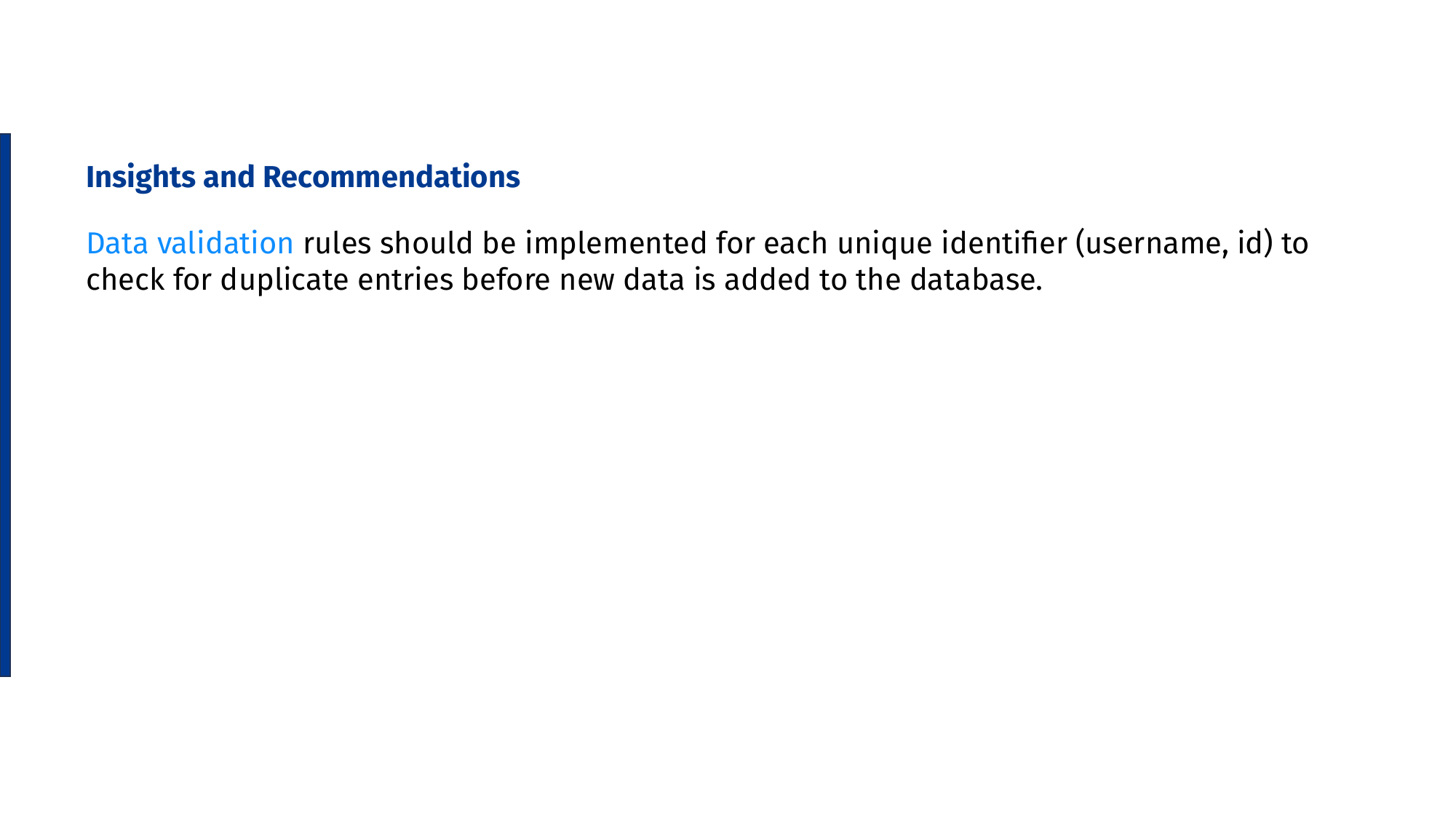

Insights and Recommendations
Data validation rules should be implemented for each unique identifier (username, id) to check for duplicate entries before new data is added to the database.